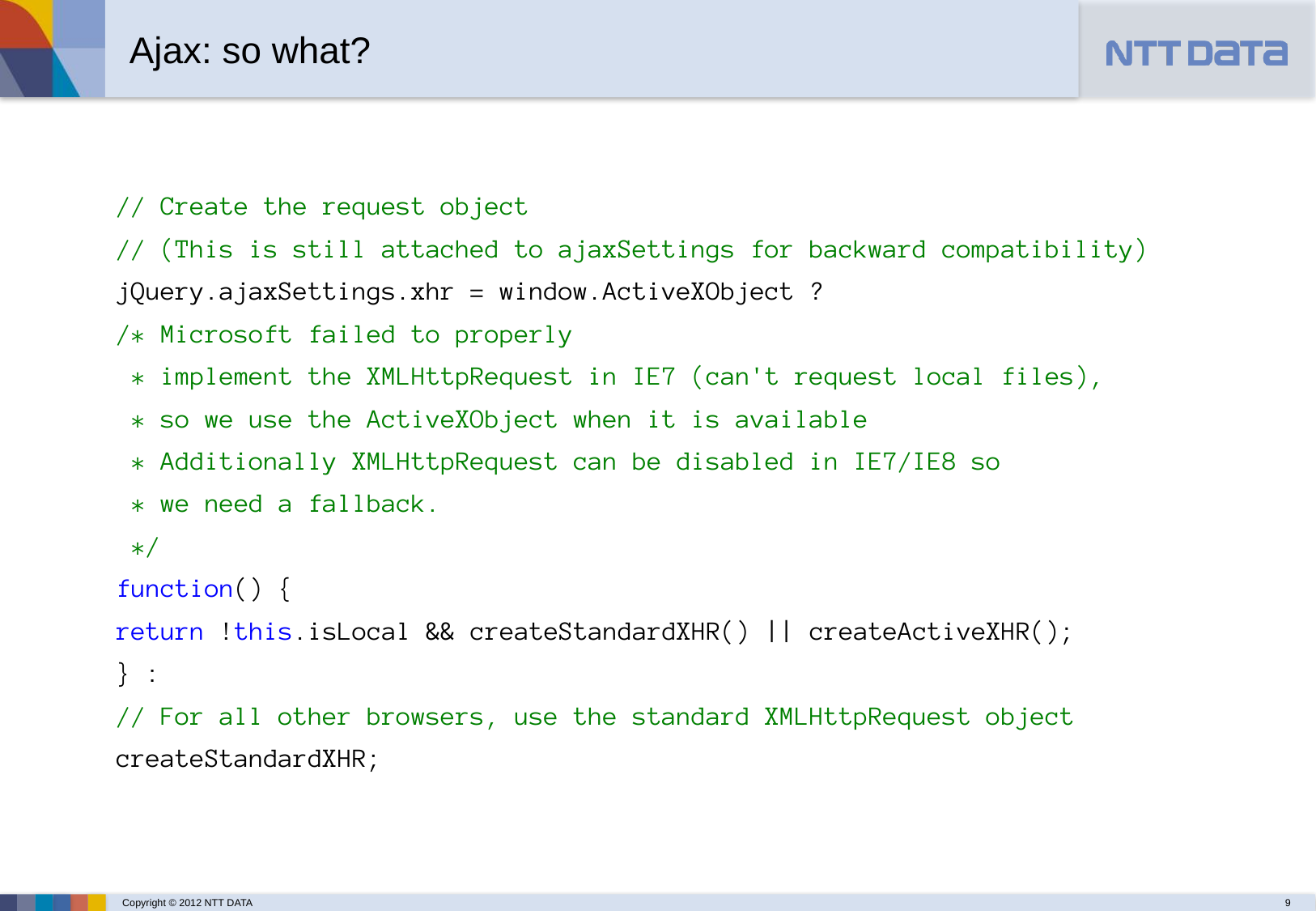

Ajax: so what?
// Create the request object
// (This is still attached to ajaxSettings for backward compatibility)
jQuery.ajaxSettings.xhr = window.ActiveXObject ?
/* Microsoft failed to properly
 * implement the XMLHttpRequest in IE7 (can't request local files),
 * so we use the ActiveXObject when it is available
 * Additionally XMLHttpRequest can be disabled in IE7/IE8 so
 * we need a fallback.
 */
function() {
return !this.isLocal && createStandardXHR() || createActiveXHR();
} :
// For all other browsers, use the standard XMLHttpRequest object
createStandardXHR;